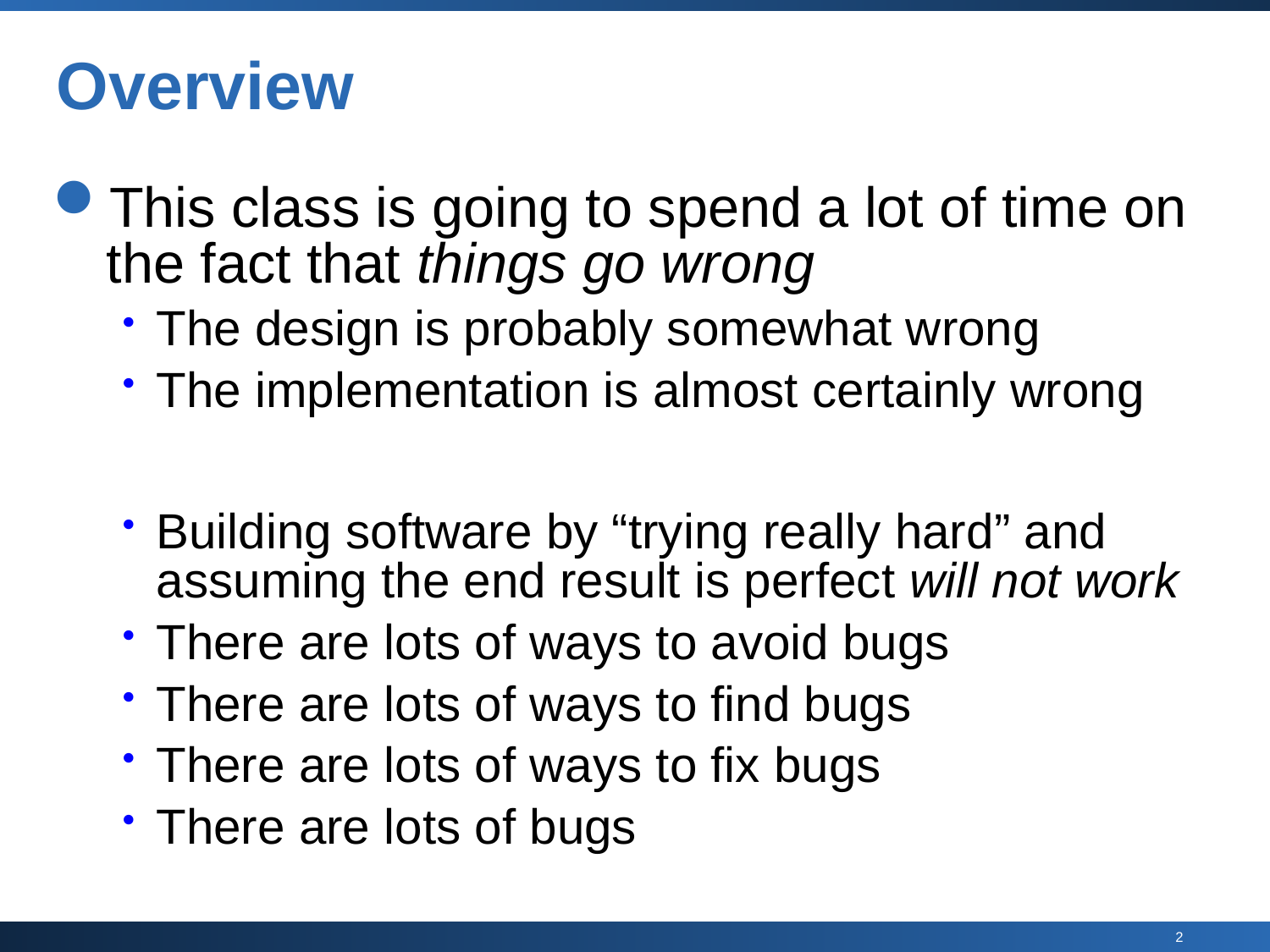

# Overview
This class is going to spend a lot of time on the fact that things go wrong
The design is probably somewhat wrong
The implementation is almost certainly wrong

Building software by “trying really hard” and assuming the end result is perfect will not work
There are lots of ways to avoid bugs
There are lots of ways to find bugs
There are lots of ways to fix bugs
There are lots of bugs